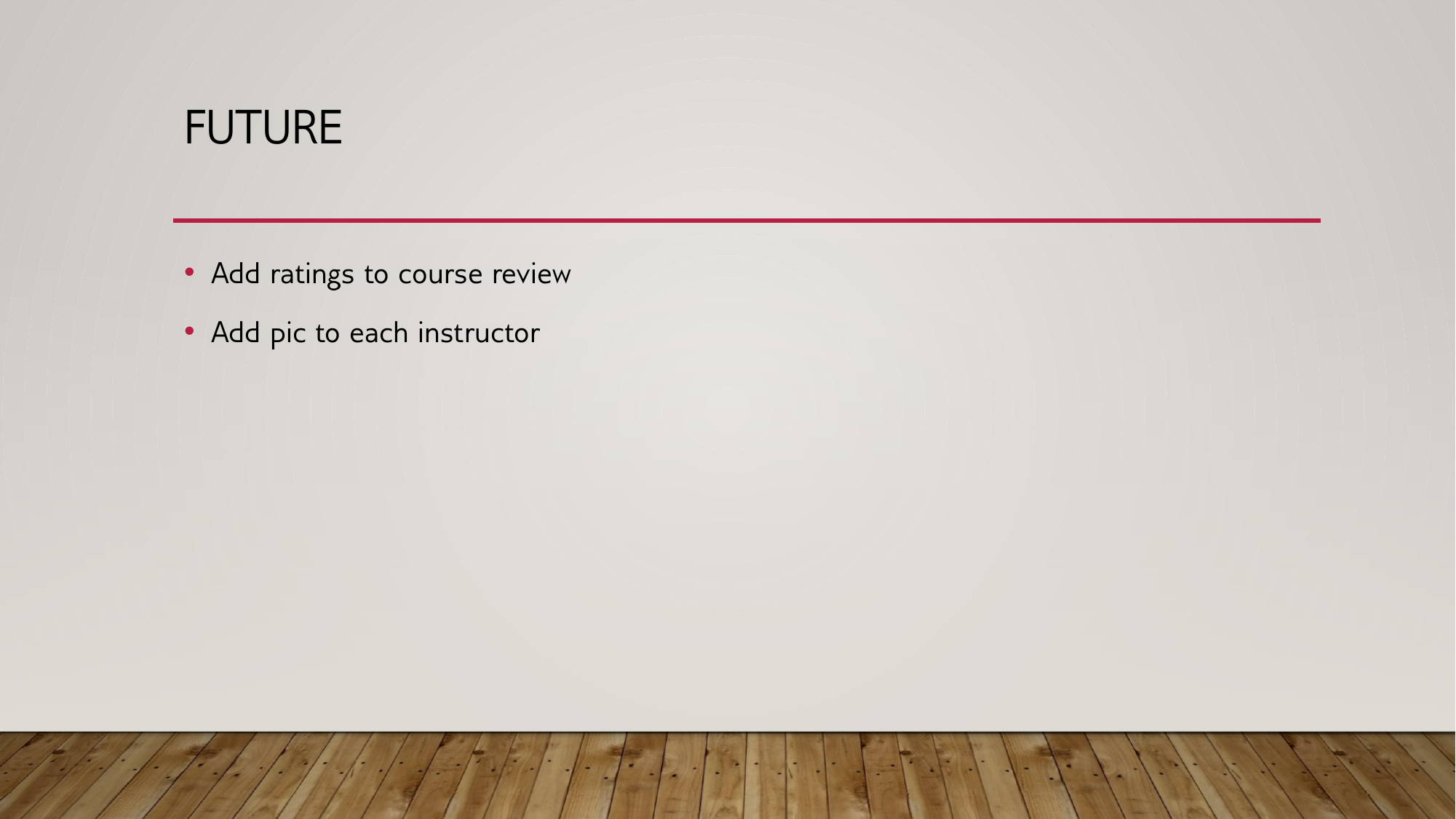

# future
Add ratings to course review
Add pic to each instructor